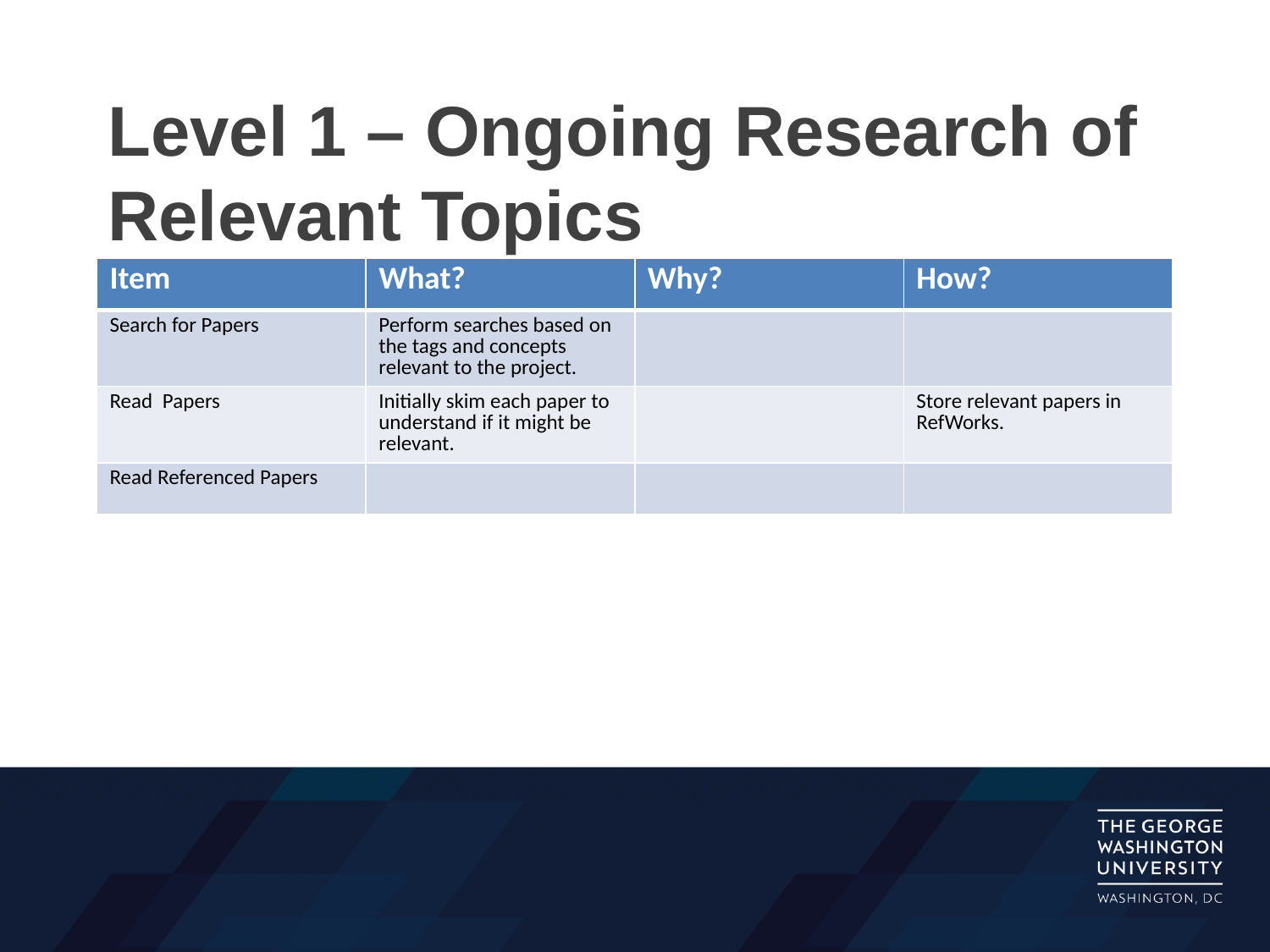

# Level 1 – Ongoing Research of Relevant Topics
| Item | What? | Why? | How? |
| --- | --- | --- | --- |
| Search for Papers | Perform searches based on the tags and concepts relevant to the project. |  |  |
| Read Papers | Initially skim each paper to understand if it might be relevant. |  | Store relevant papers in RefWorks. |
| Read Referenced Papers |  |  |  |